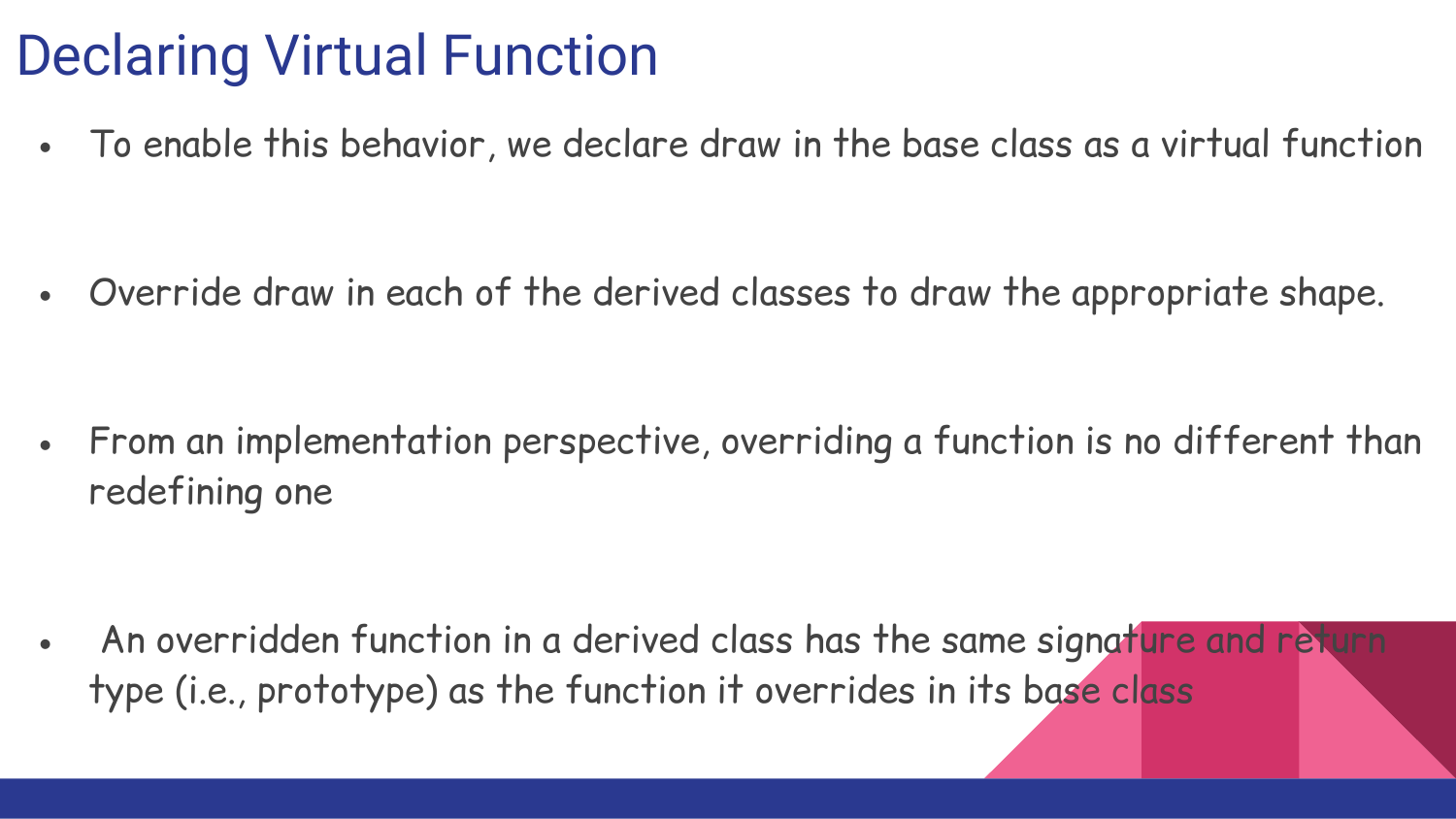

# Declaring Virtual Function
To enable this behavior, we declare draw in the base class as a virtual function

Override draw in each of the derived classes to draw the appropriate shape.

From an implementation perspective, overriding a function is no different than redefining one

 An overridden function in a derived class has the same signature and return type (i.e., prototype) as the function it overrides in its base class